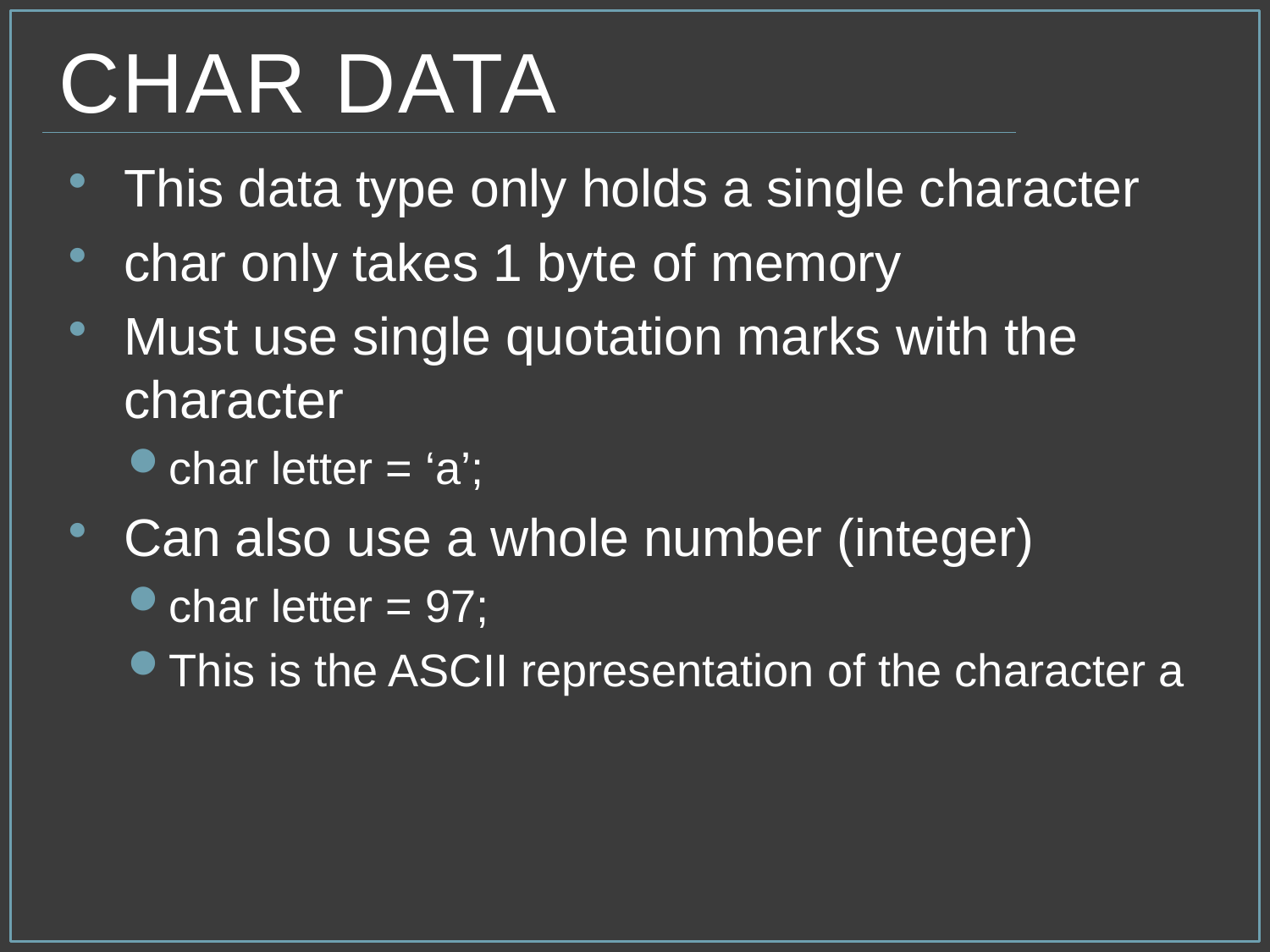

# Char Data
This data type only holds a single character
char only takes 1 byte of memory
Must use single quotation marks with the character
char letter = ‘a’;
Can also use a whole number (integer)
char letter = 97;
This is the ASCII representation of the character a